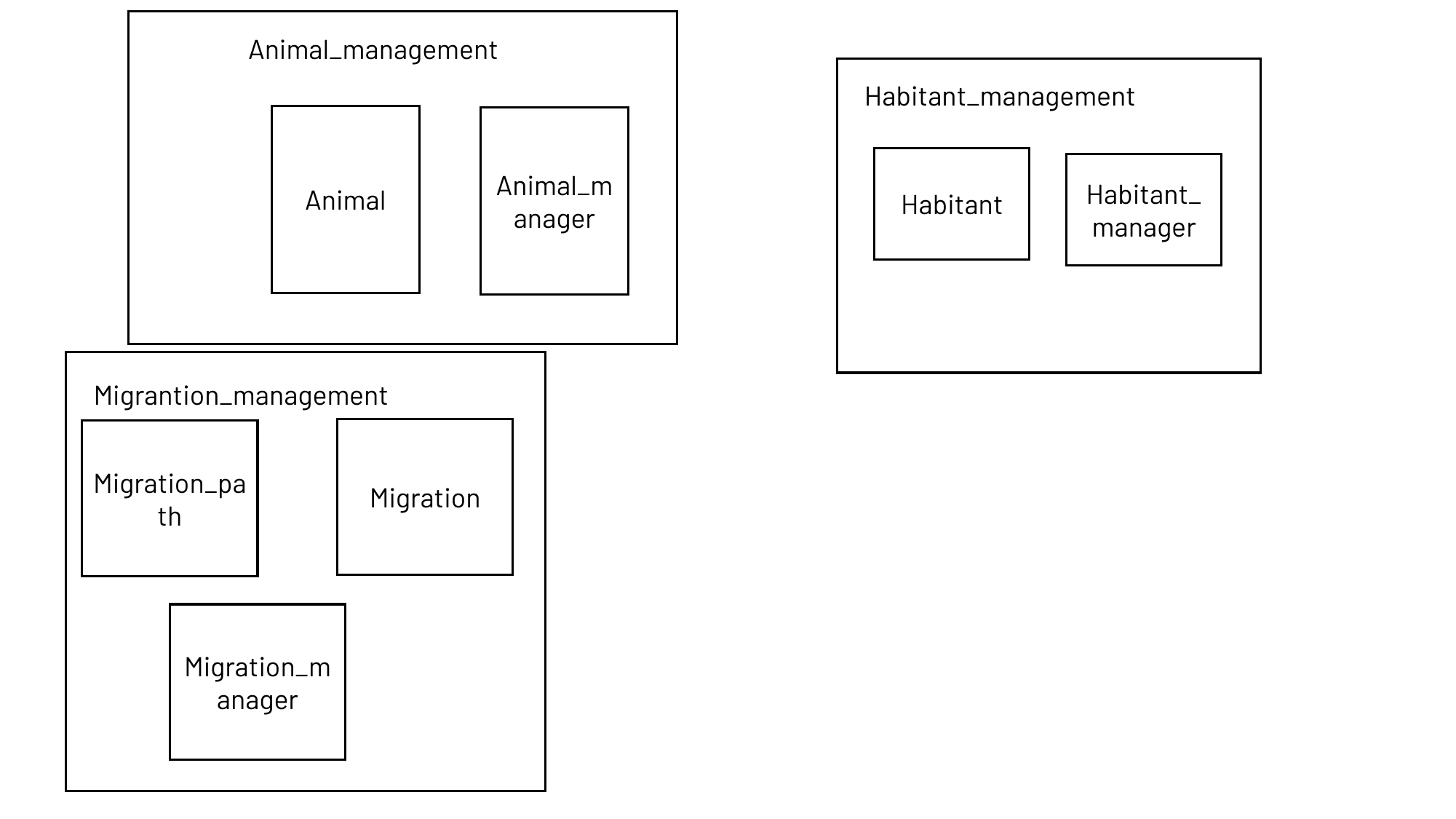

Animal_management
Animal
Animal_manager

Habitant_management
Habitant_manager
Habitant

Migrantion_management
Migration
Migration_path
Migration_manager